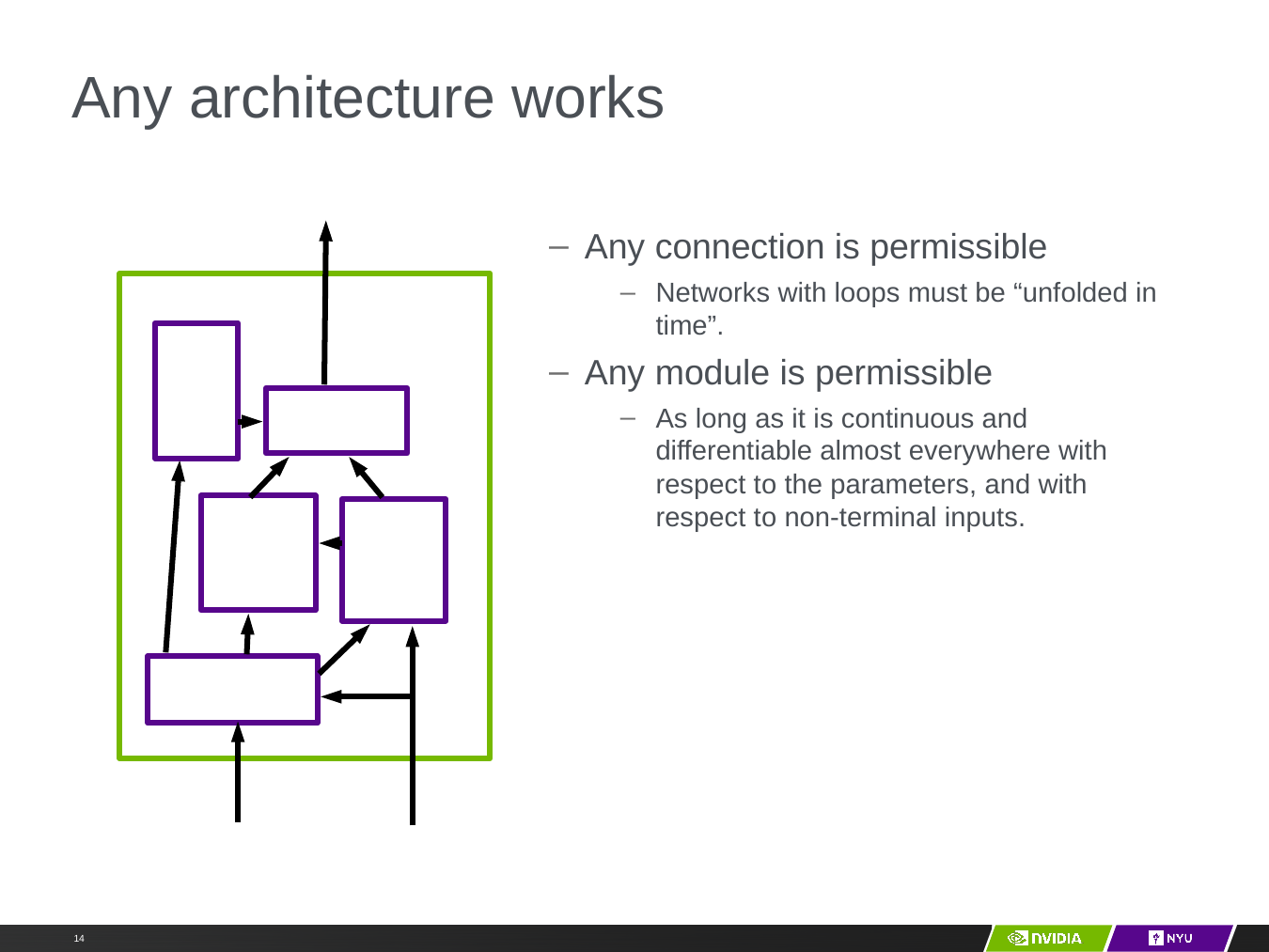

# Any architecture works

Any connection is permissible
Networks with loops must be “unfolded in time”.
Any module is permissible
As long as it is continuous and differentiable almost everywhere with respect to the parameters, and with respect to non-terminal inputs.